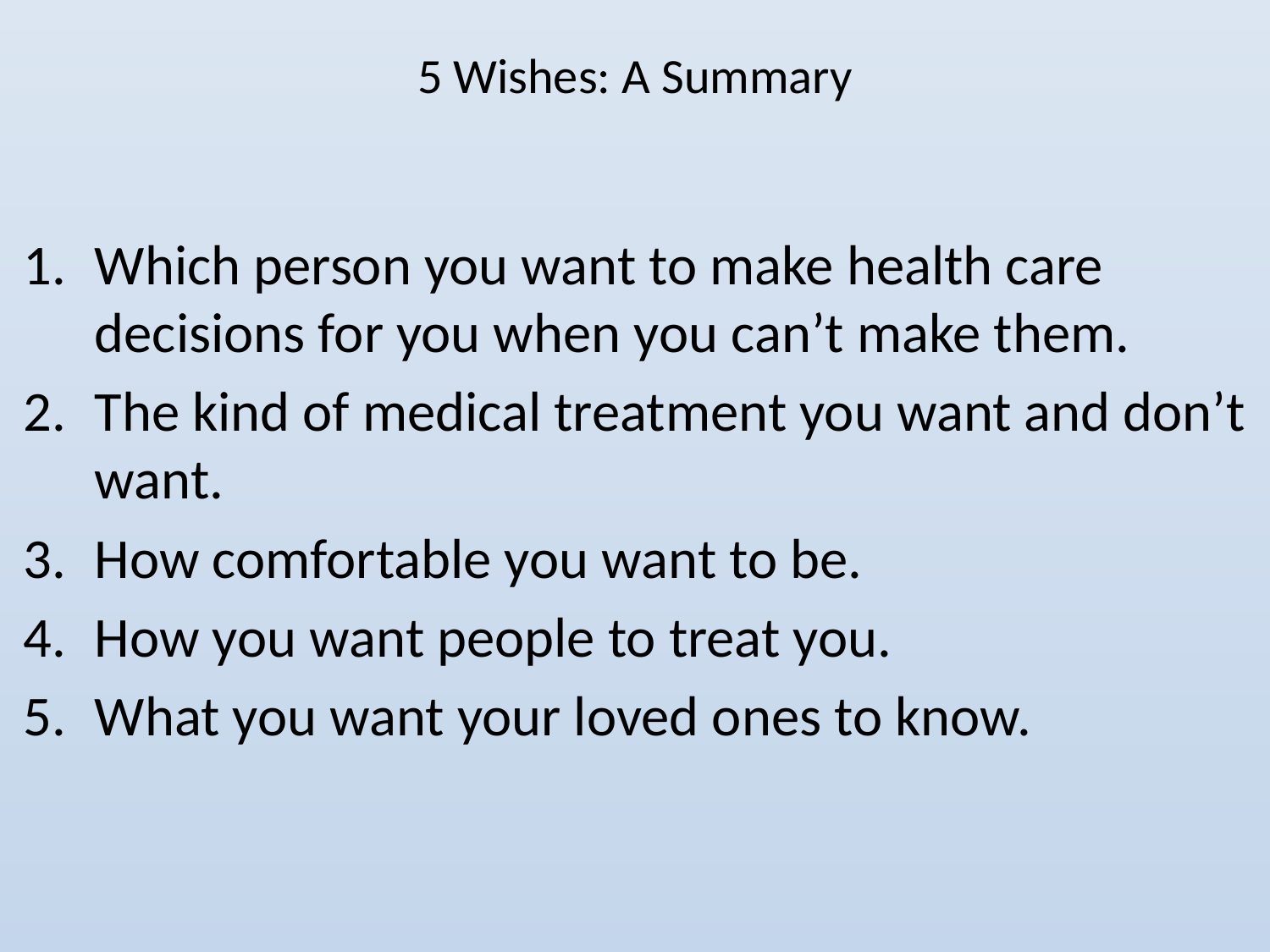

5 Wishes: A Summary
Which person you want to make health care decisions for you when you can’t make them.
The kind of medical treatment you want and don’t want.
How comfortable you want to be.
How you want people to treat you.
What you want your loved ones to know.